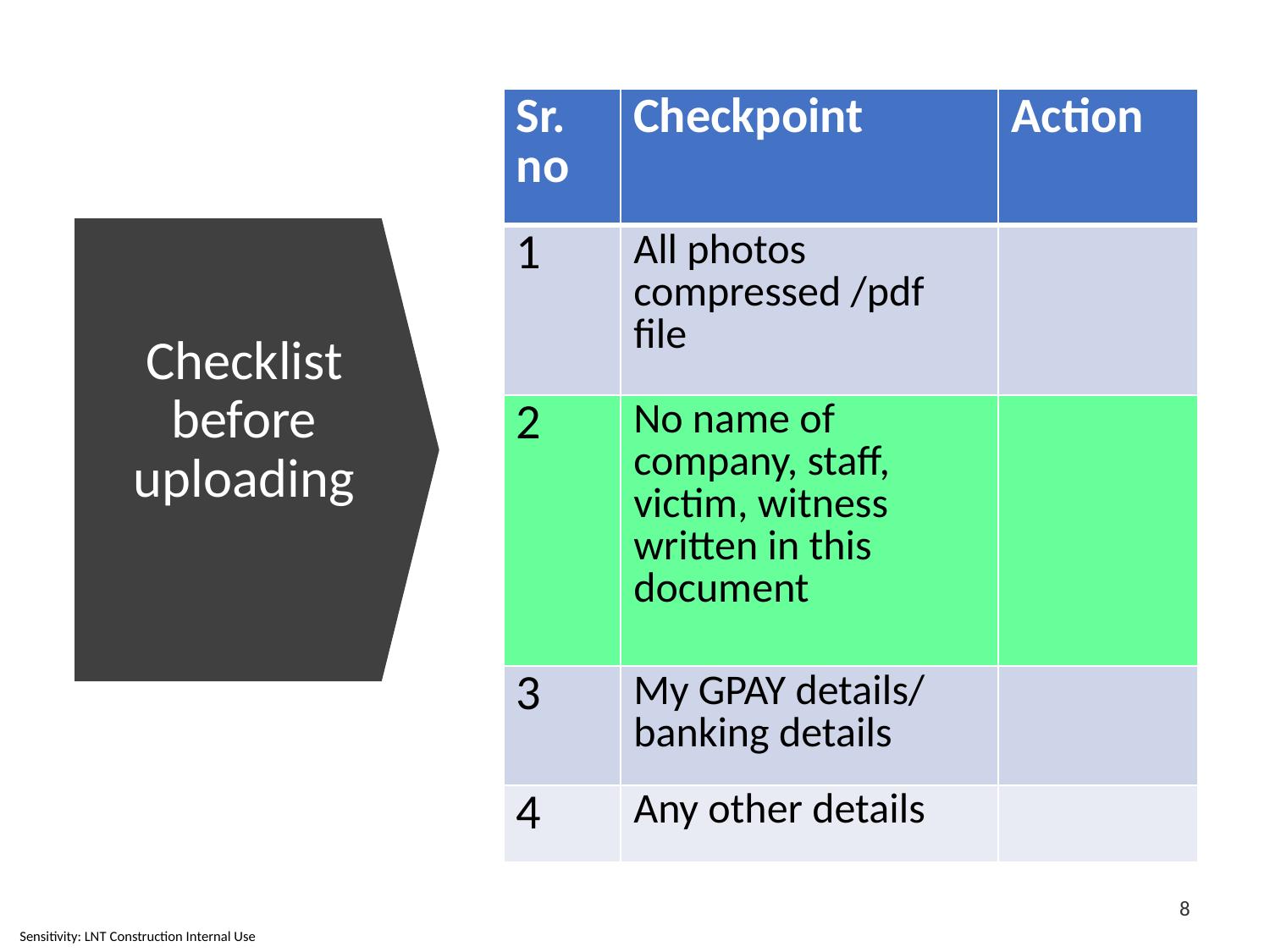

| Sr. no | Checkpoint | Action |
| --- | --- | --- |
| 1 | All photos compressed /pdf file |  |
| 2 | No name of company, staff, victim, witness written in this document |  |
| 3 | My GPAY details/ banking details |  |
| 4 | Any other details |  |

# Checklist before uploading
8